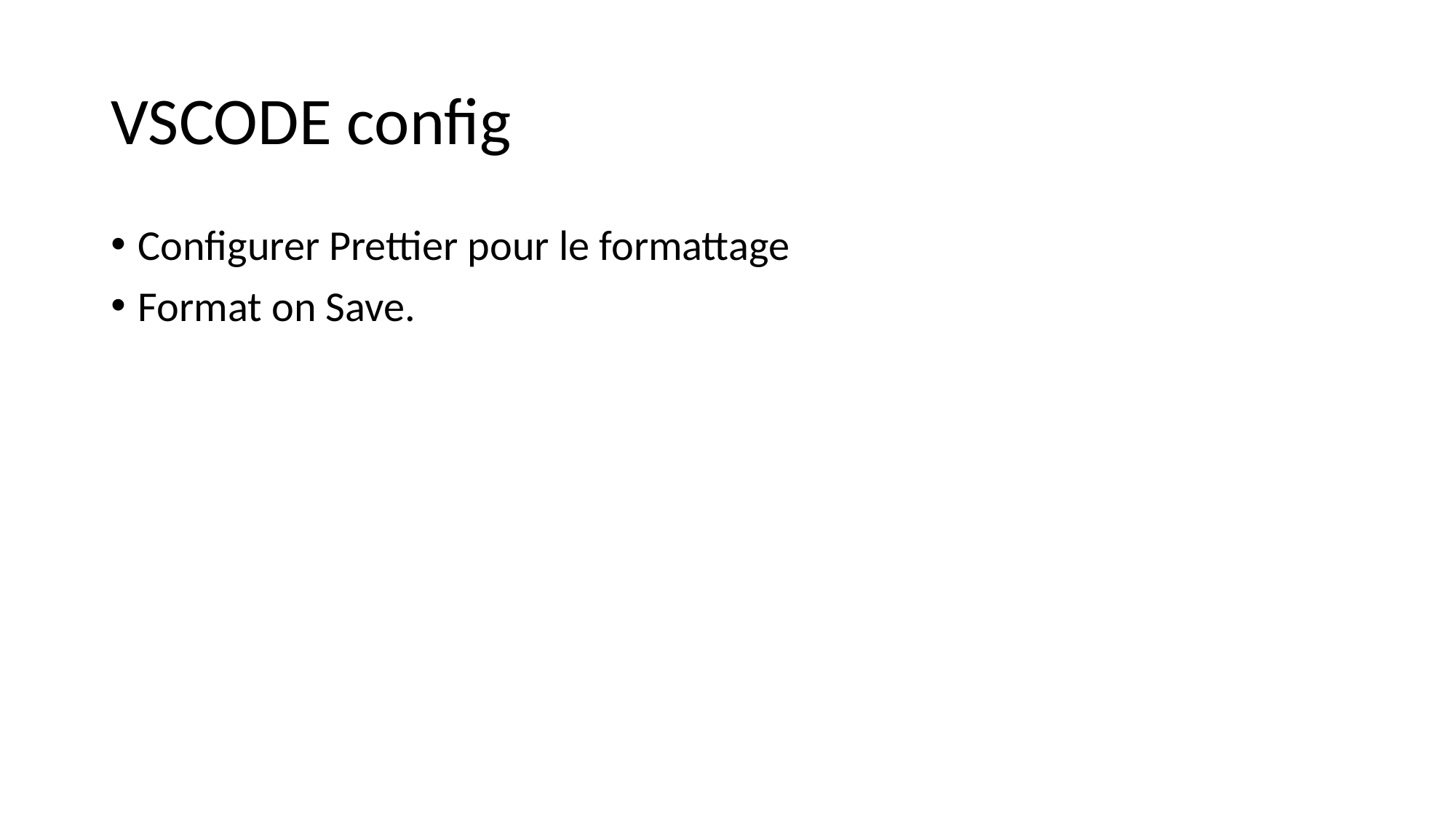

# VSCODE config
Configurer Prettier pour le formattage
Format on Save.